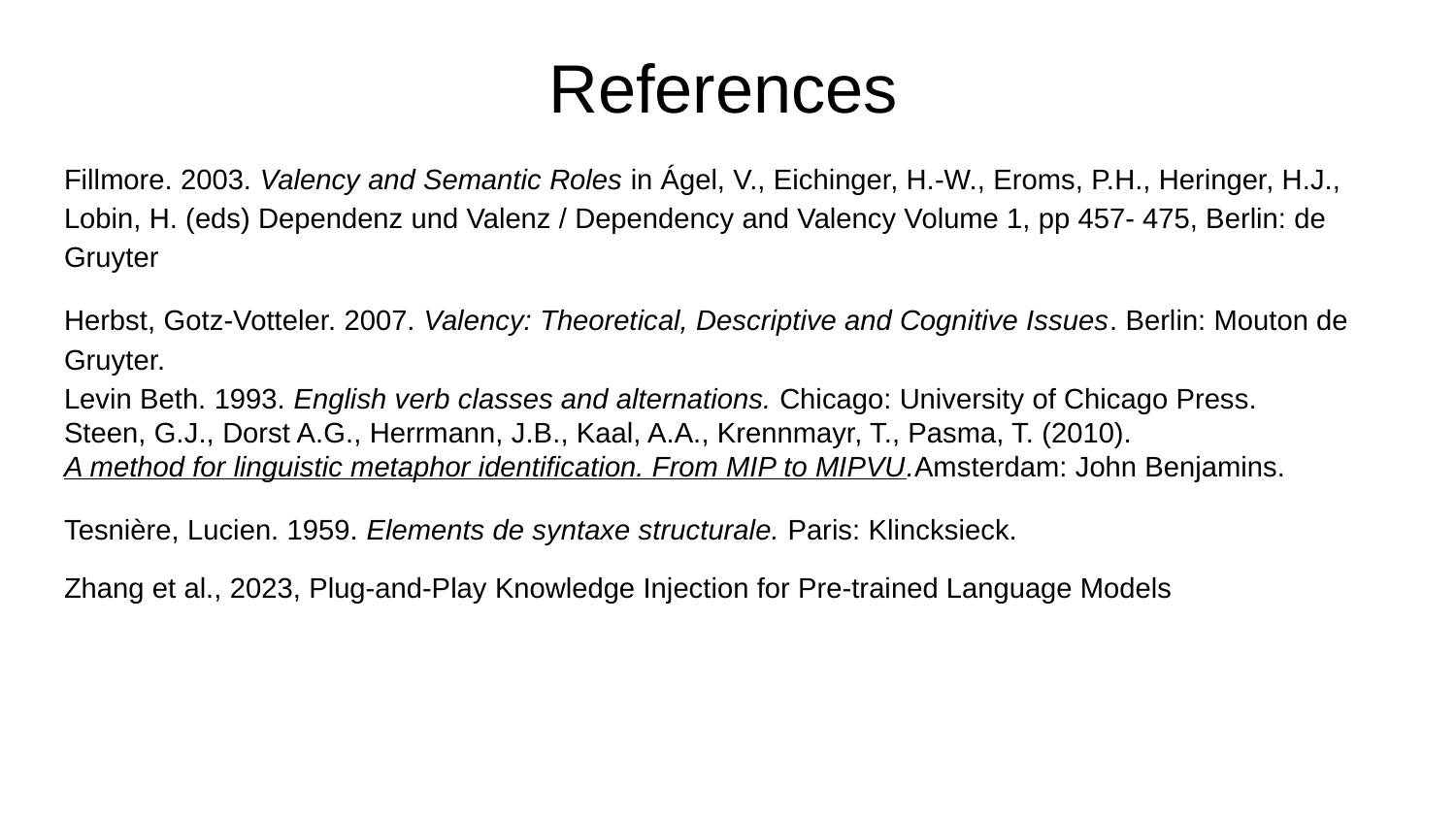

# References
Fillmore. 2003. Valency and Semantic Roles in Ágel, V., Eichinger, H.-W., Eroms, P.H., Heringer, H.J., Lobin, H. (eds) Dependenz und Valenz / Dependency and Valency Volume 1, pp 457- 475, Berlin: de Gruyter
Herbst, Gotz-Votteler. 2007. Valency: Theoretical, Descriptive and Cognitive Issues. Berlin: Mouton de Gruyter.
Levin Beth. 1993. English verb classes and alternations. Chicago: University of Chicago Press.
Steen, G.J., Dorst A.G., Herrmann, J.B., Kaal, A.A., Krennmayr, T., Pasma, T. (2010). A method for linguistic metaphor identification. From MIP to MIPVU.Amsterdam: John Benjamins.
Tesnière, Lucien. 1959. Elements de syntaxe structurale. Paris: Klincksieck.
Zhang et al., 2023, Plug-and-Play Knowledge Injection for Pre-trained Language Models